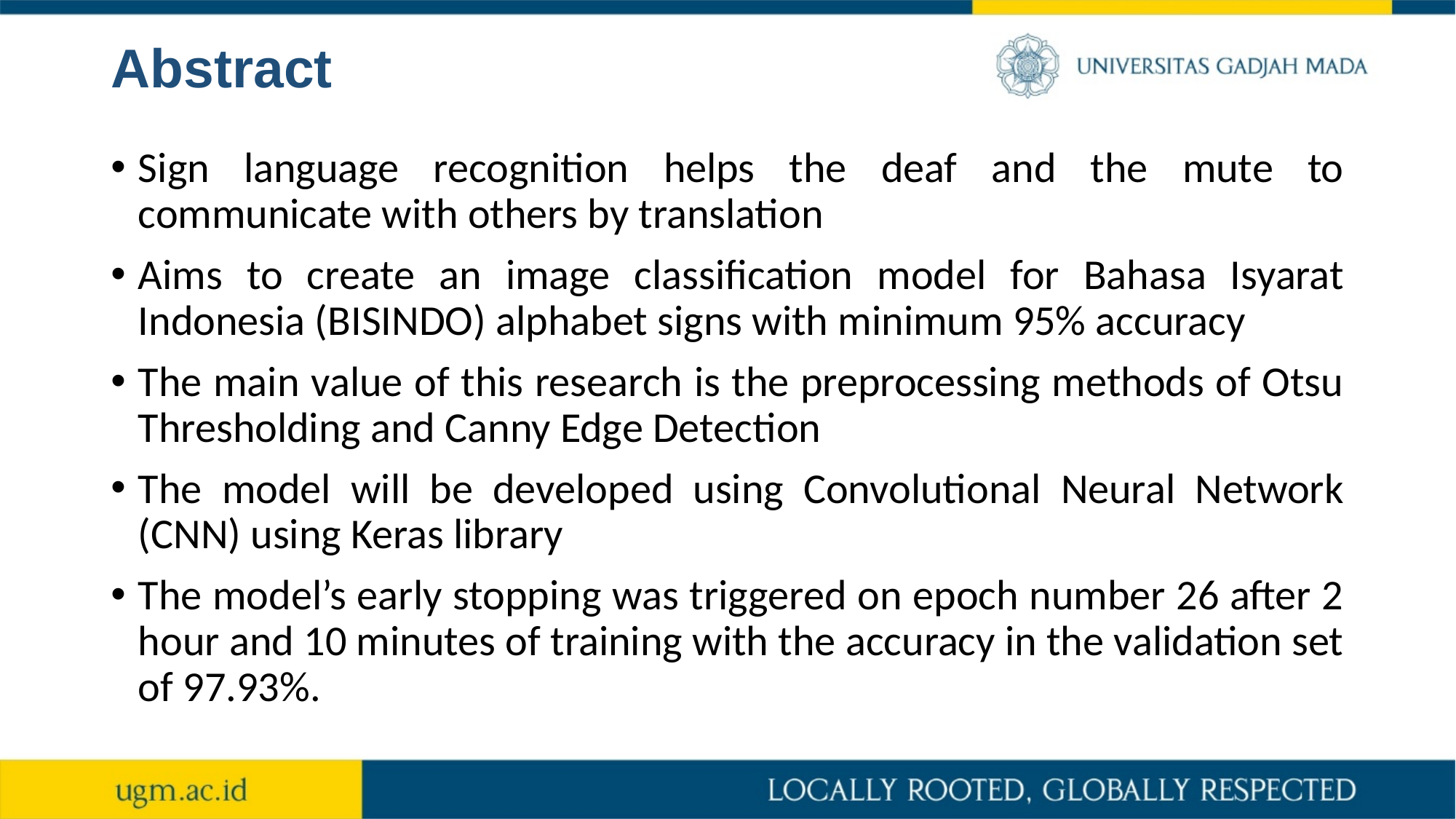

# Abstract
Sign language recognition helps the deaf and the mute to communicate with others by translation
Aims to create an image classification model for Bahasa Isyarat Indonesia (BISINDO) alphabet signs with minimum 95% accuracy
The main value of this research is the preprocessing methods of Otsu Thresholding and Canny Edge Detection
The model will be developed using Convolutional Neural Network (CNN) using Keras library
The model’s early stopping was triggered on epoch number 26 after 2 hour and 10 minutes of training with the accuracy in the validation set of 97.93%.